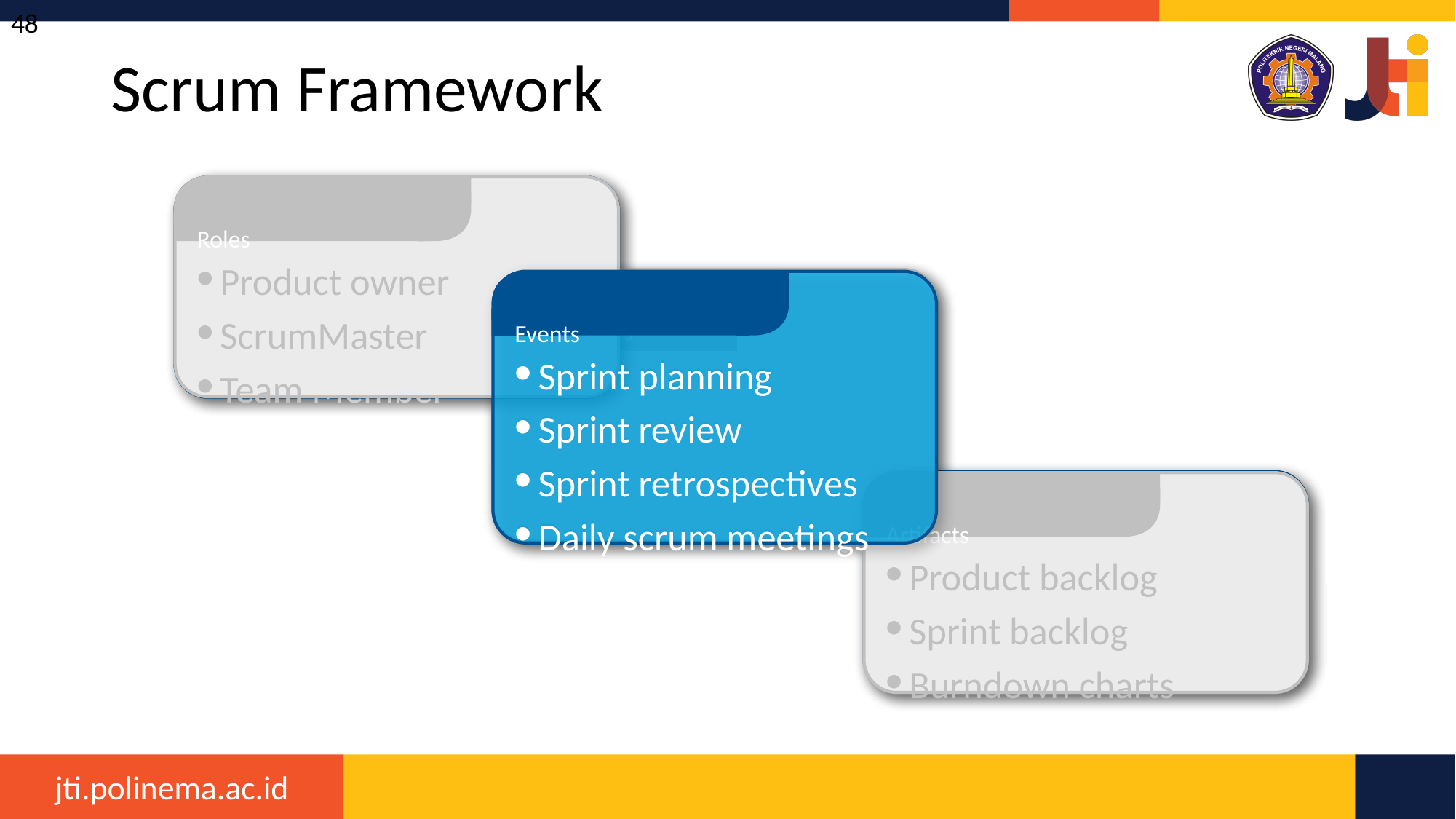

48
# Scrum Framework

Roles

Product owner
ScrumMaster
Team

Roles

Product owner
ScrumMaster
Team

Roles

Product owner
ScrumMaster
Team Member

Ceremonies

Sprint planning
Sprint review
Sprint retrospectives
Daily scrum meetings

Ceremonies

Sprint planning
Sprint review
Sprint retrospectives
Daily scrum meetings

Events

Sprint planning
Sprint review
Sprint retrospectives
Daily scrum meetings
Artifacts

Artifacts

Product backlog
Sprint backlog
Burndown charts

Artifacts

Product backlog
Sprint backlog
Burndown charts

Product backlog
Sprint backlog
Burndown charts